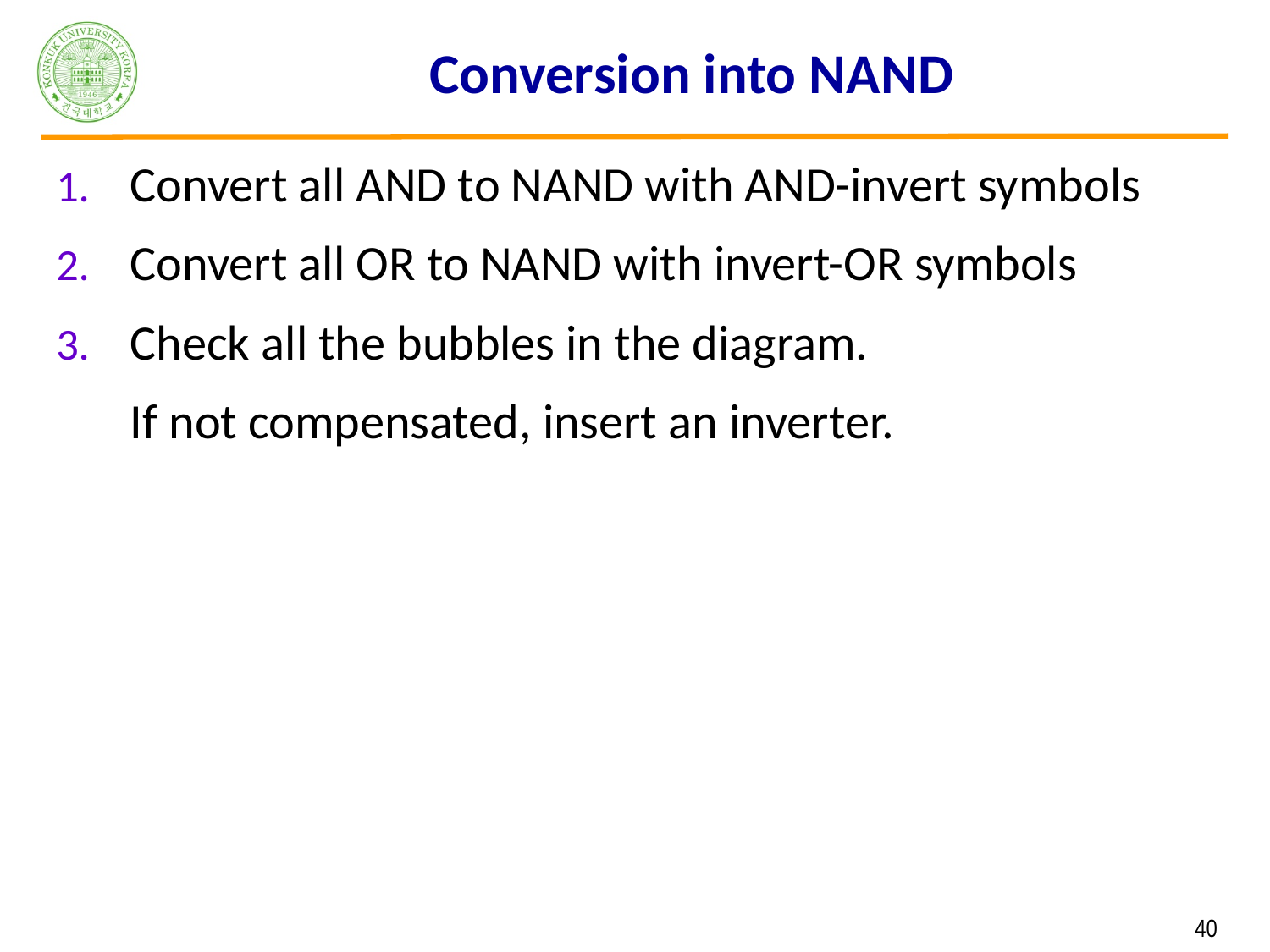

# Conversion into NAND
Convert all AND to NAND with AND-invert symbols
Convert all OR to NAND with invert-OR symbols
Check all the bubbles in the diagram.
	If not compensated, insert an inverter.
 40